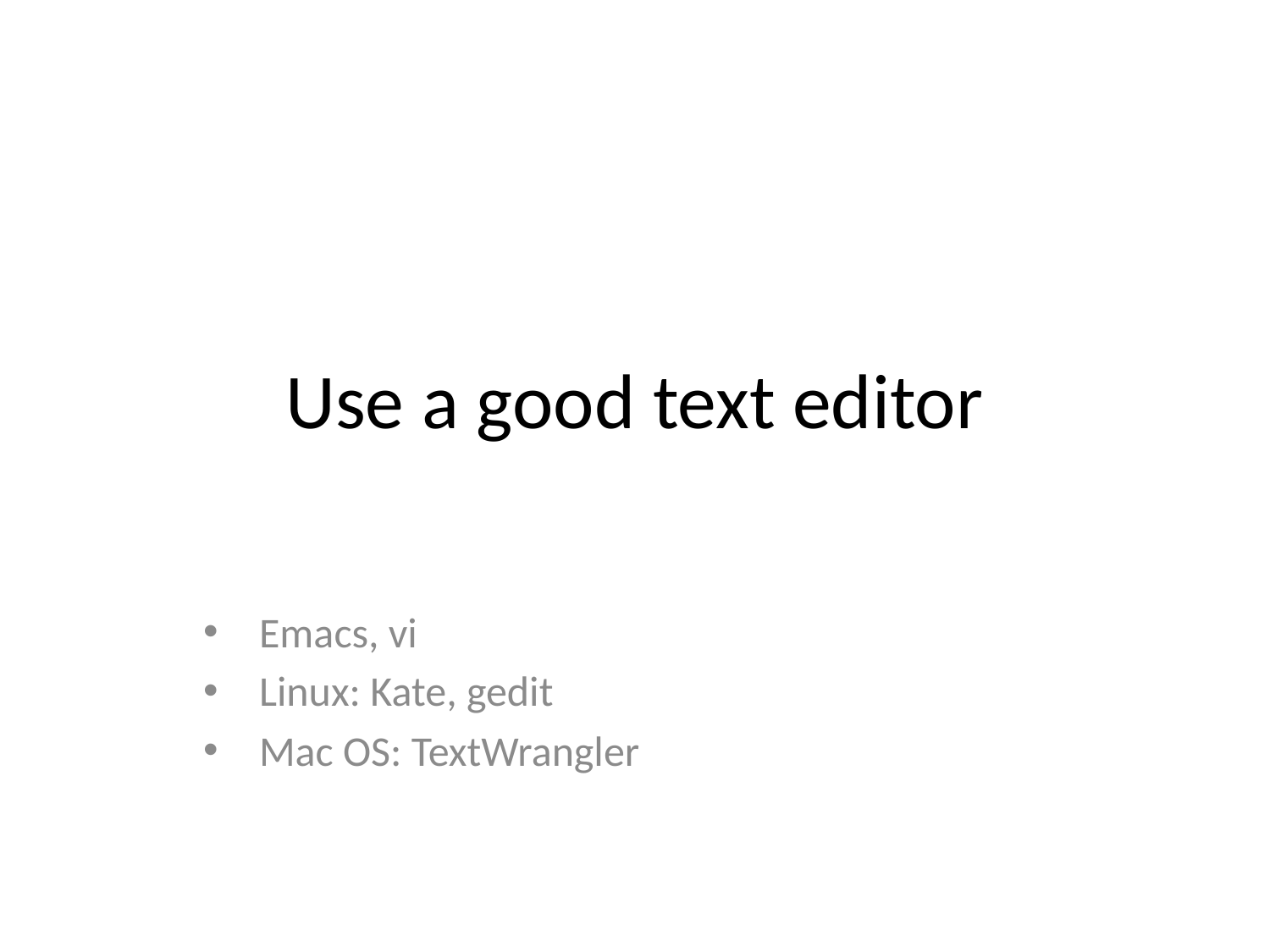

# Use a good text editor

Emacs, vi
Linux: Kate, gedit
Mac OS: TextWrangler